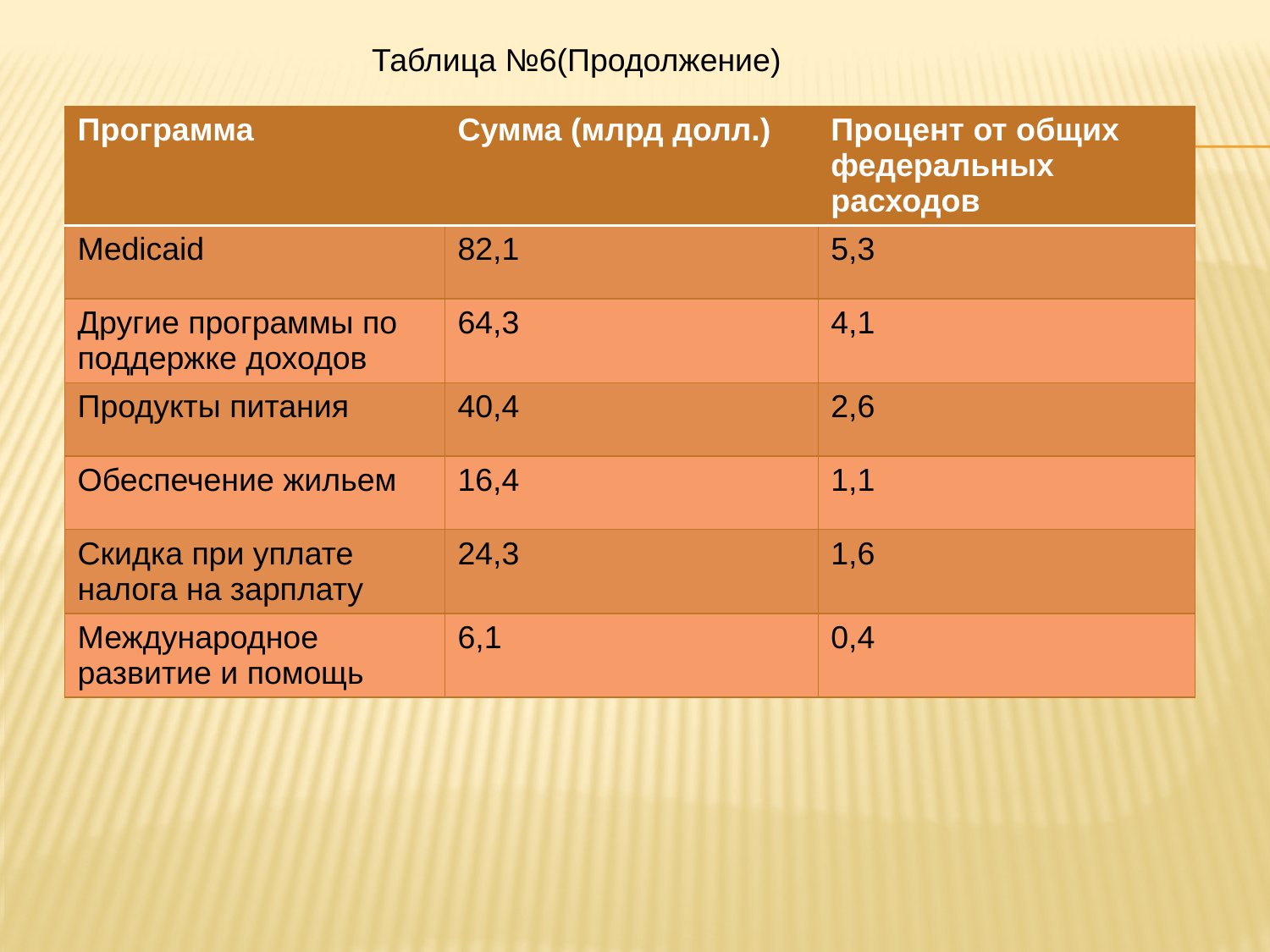

Таблица №6(Продолжение)
| Программа | Сумма (млрд долл.) | Процент от общих федеральных расходов |
| --- | --- | --- |
| Medicaid | 82,1 | 5,3 |
| Другие программы по поддержке доходов | 64,3 | 4,1 |
| Продукты питания | 40,4 | 2,6 |
| Обеспечение жильем | 16,4 | 1,1 |
| Скидка при уплате налога на зарплату | 24,3 | 1,6 |
| Международное развитие и помощь | 6,1 | 0,4 |